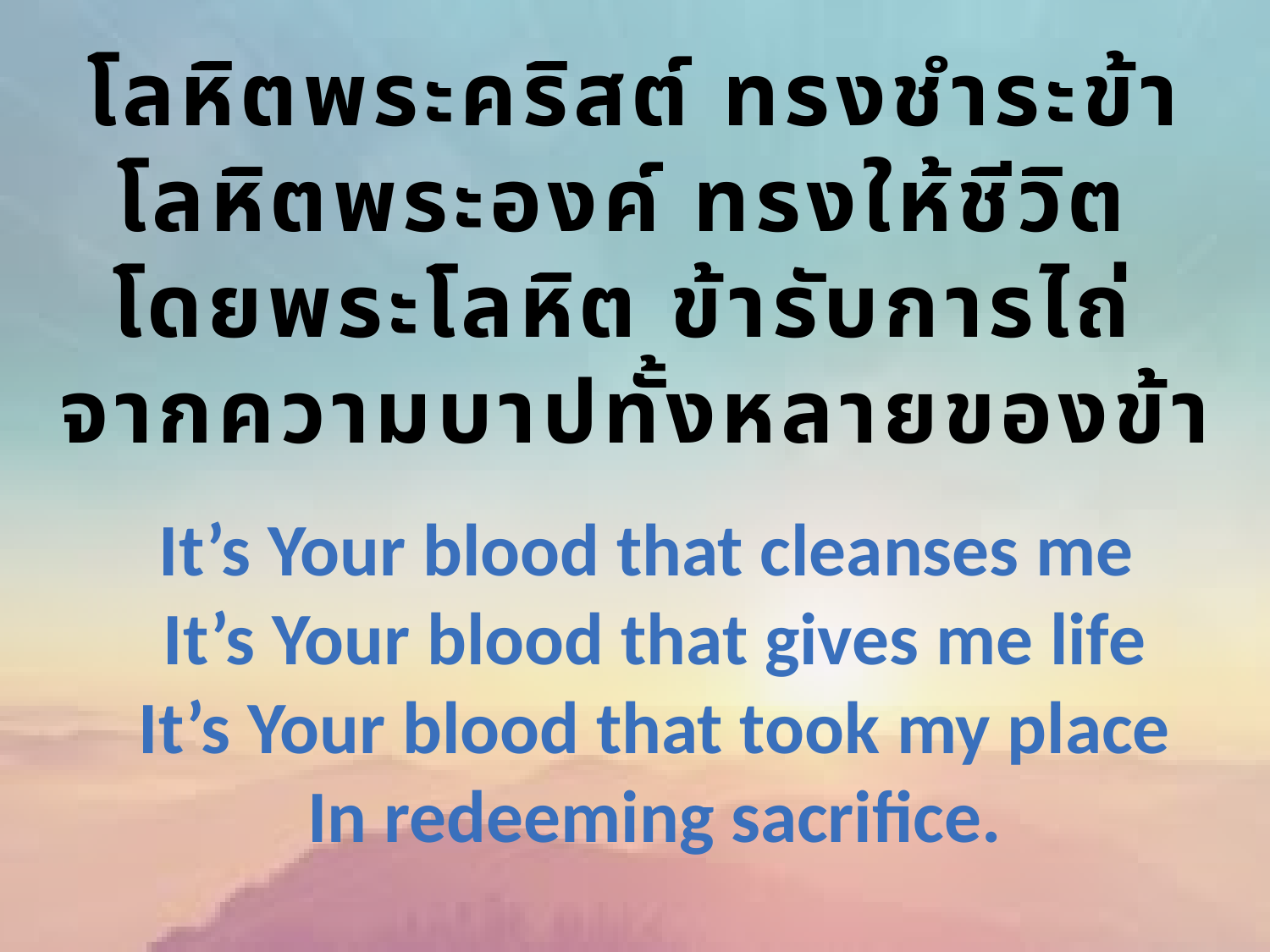

โลหิตพระคริสต์ ทรงชำระข้า
โลหิตพระองค์ ทรงให้ชีวิต
โดยพระโลหิต ข้ารับการไถ่
จากความบาปทั้งหลายของข้า
It’s Your blood that cleanses me
 It’s Your blood that gives me life
 It’s Your blood that took my place
 In redeeming sacrifice.